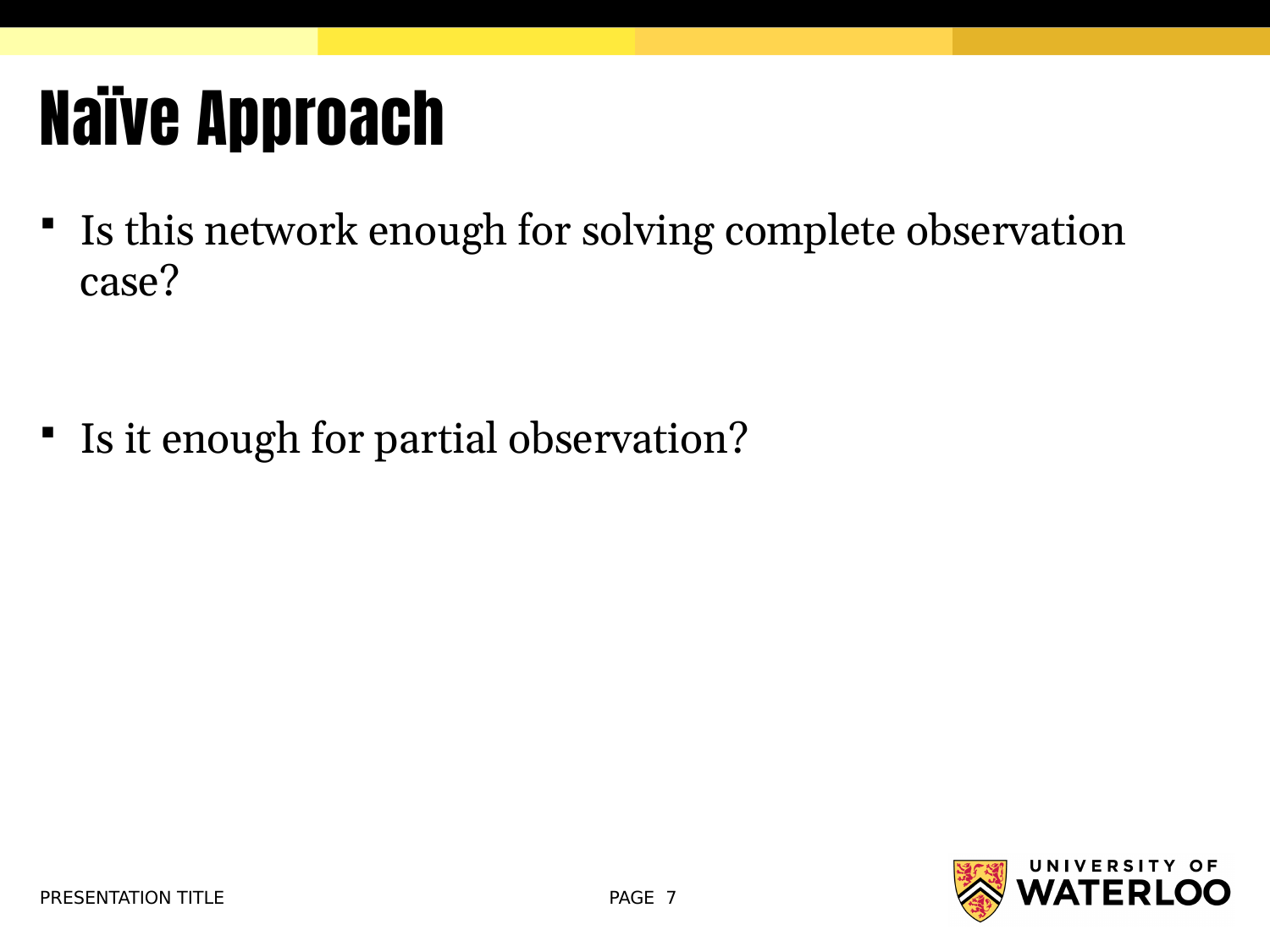

# Naïve Approach
Is this network enough for solving complete observation case?

Is it enough for partial observation?
PRESENTATION TITLE
PAGE  7